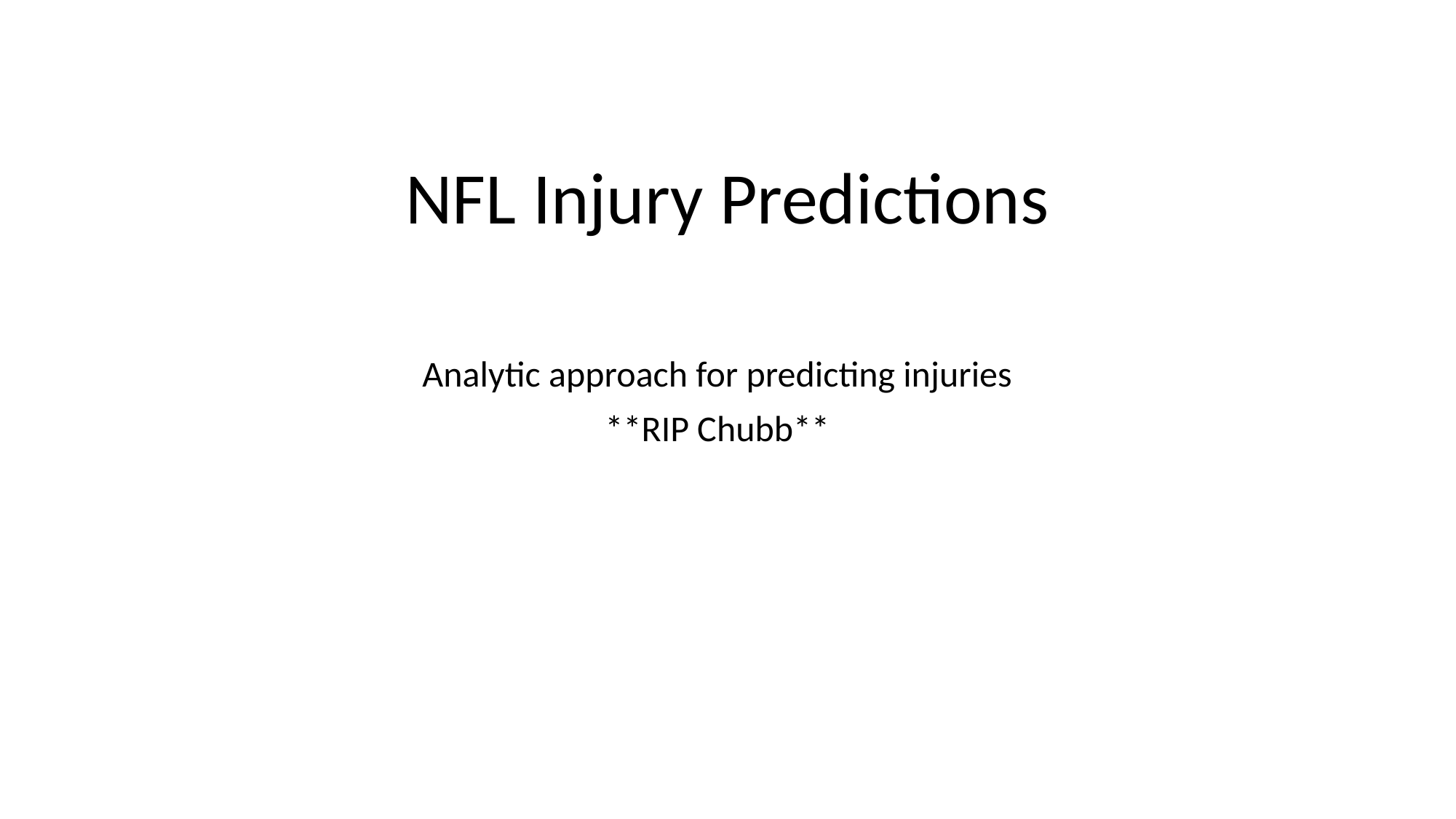

# NFL Injury Predictions
Analytic approach for predicting injuries
**RIP Chubb**